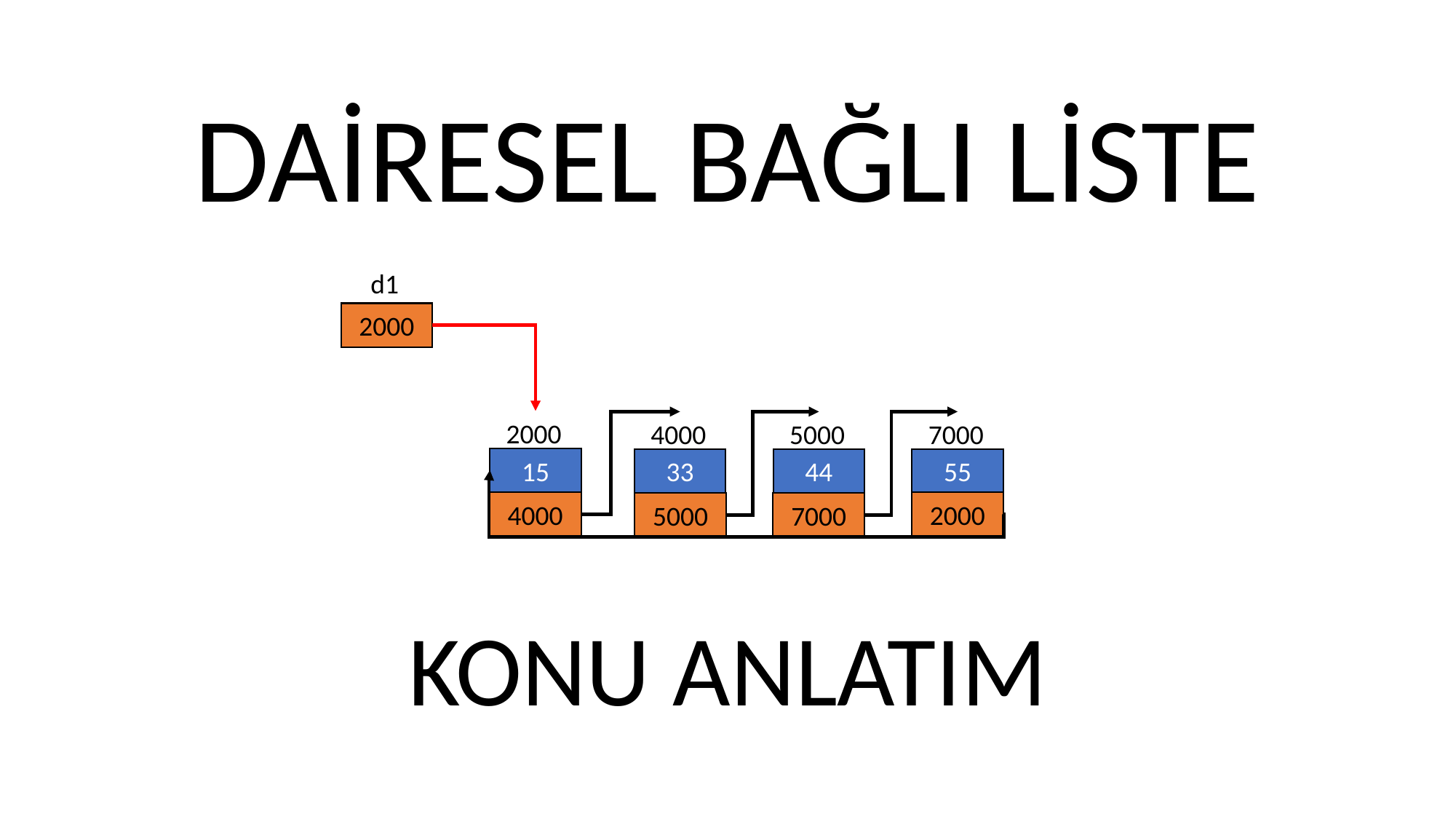

DAİRESEL BAĞLI LİSTE
d1
2000
2000
4000
5000
7000
15
33
44
55
2000
4000
0
0
7000
0
0
5000
KONU ANLATIM